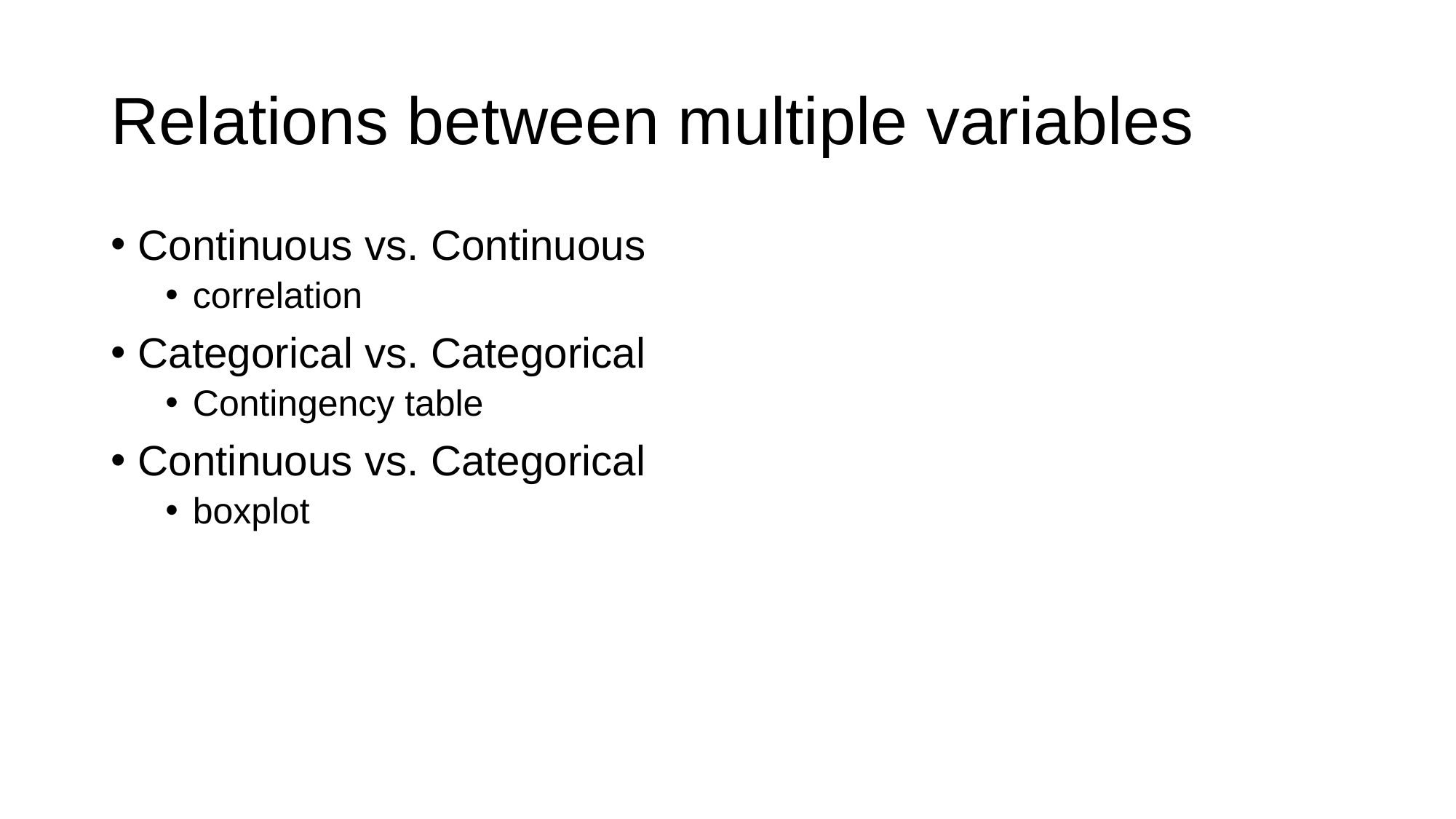

# Relations between multiple variables
Continuous vs. Continuous
correlation
Categorical vs. Categorical
Contingency table
Continuous vs. Categorical
boxplot